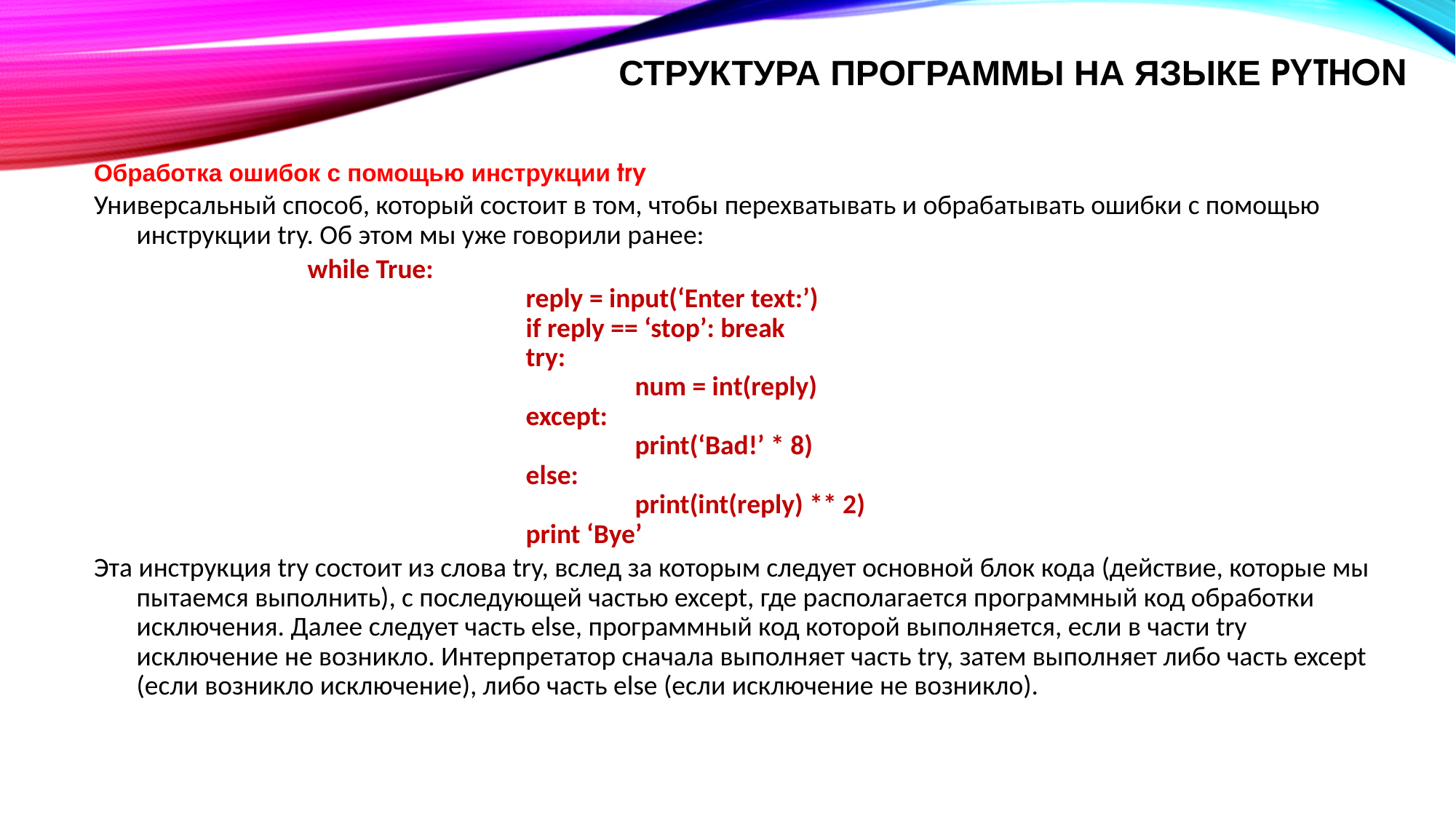

# Структура программы на языке Python

Обработка ошибок с помощью инструкции try
Универсальный способ, который состоит в том, чтобы перехватывать и обрабатывать ошибки с помощью инструкции try. Об этом мы уже говорили ранее:
while True:
		reply = input(‘Enter text:’)
		if reply == ‘stop’: break
		try:
			num = int(reply)
		except:
			print(‘Bad!’ * 8)
		else:
			print(int(reply) ** 2)
		print ‘Bye’
Эта инструкция try состоит из слова try, вслед за которым следует основной блок кода (действие, которые мы пытаемся выполнить), с последующей частью except, где располагается программный код обработки исключения. Далее следует часть else, программный код которой выполняется, если в части try исключение не возникло. Интерпретатор сначала выполняет часть try, затем выполняет либо часть except (если возникло исключение), либо часть else (если исключение не возникло).